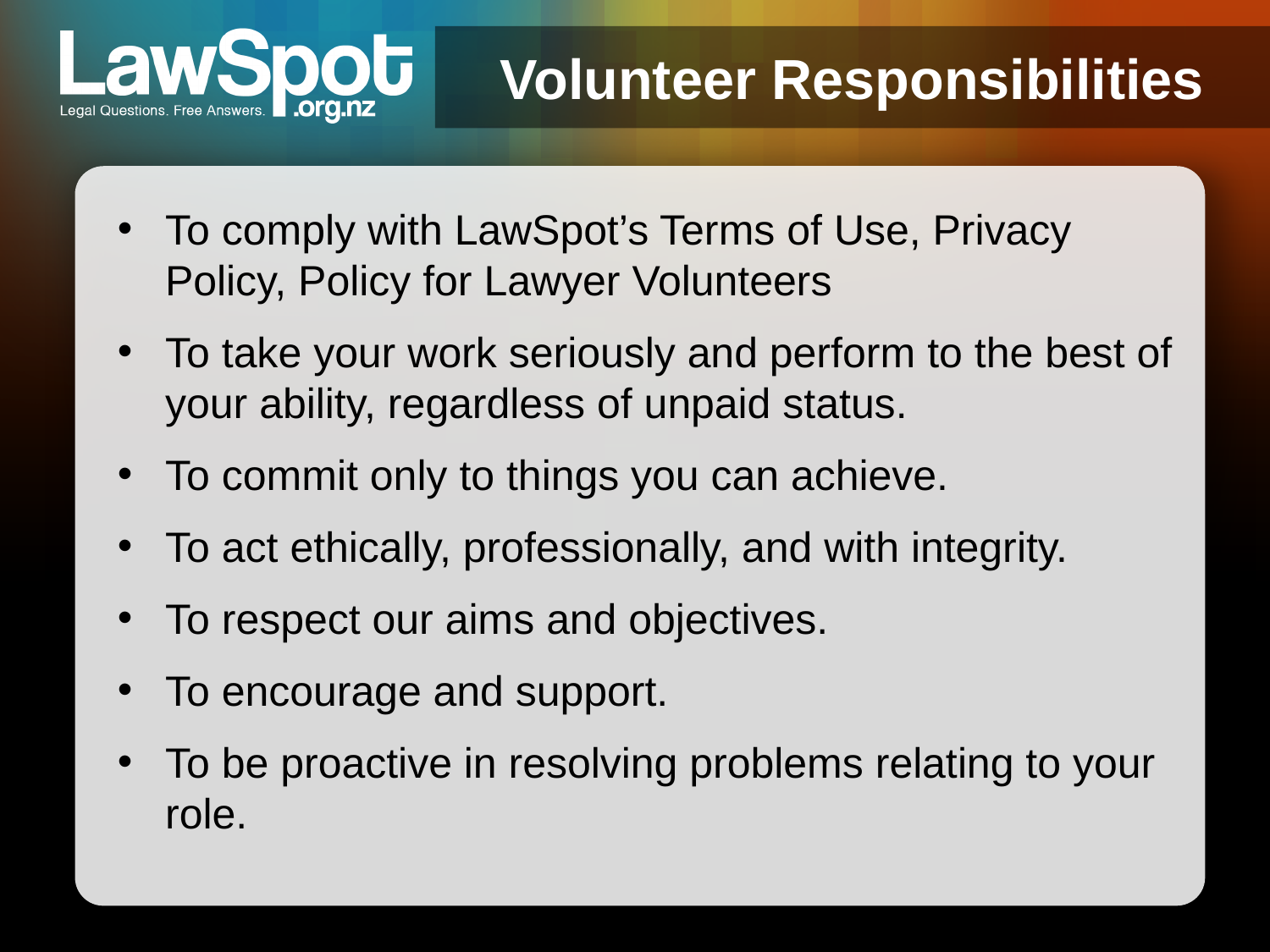

# Volunteer Responsibilities
To comply with LawSpot’s Terms of Use, Privacy Policy, Policy for Lawyer Volunteers
To take your work seriously and perform to the best of your ability, regardless of unpaid status.
To commit only to things you can achieve.
To act ethically, professionally, and with integrity.
To respect our aims and objectives.
To encourage and support.
To be proactive in resolving problems relating to your role.